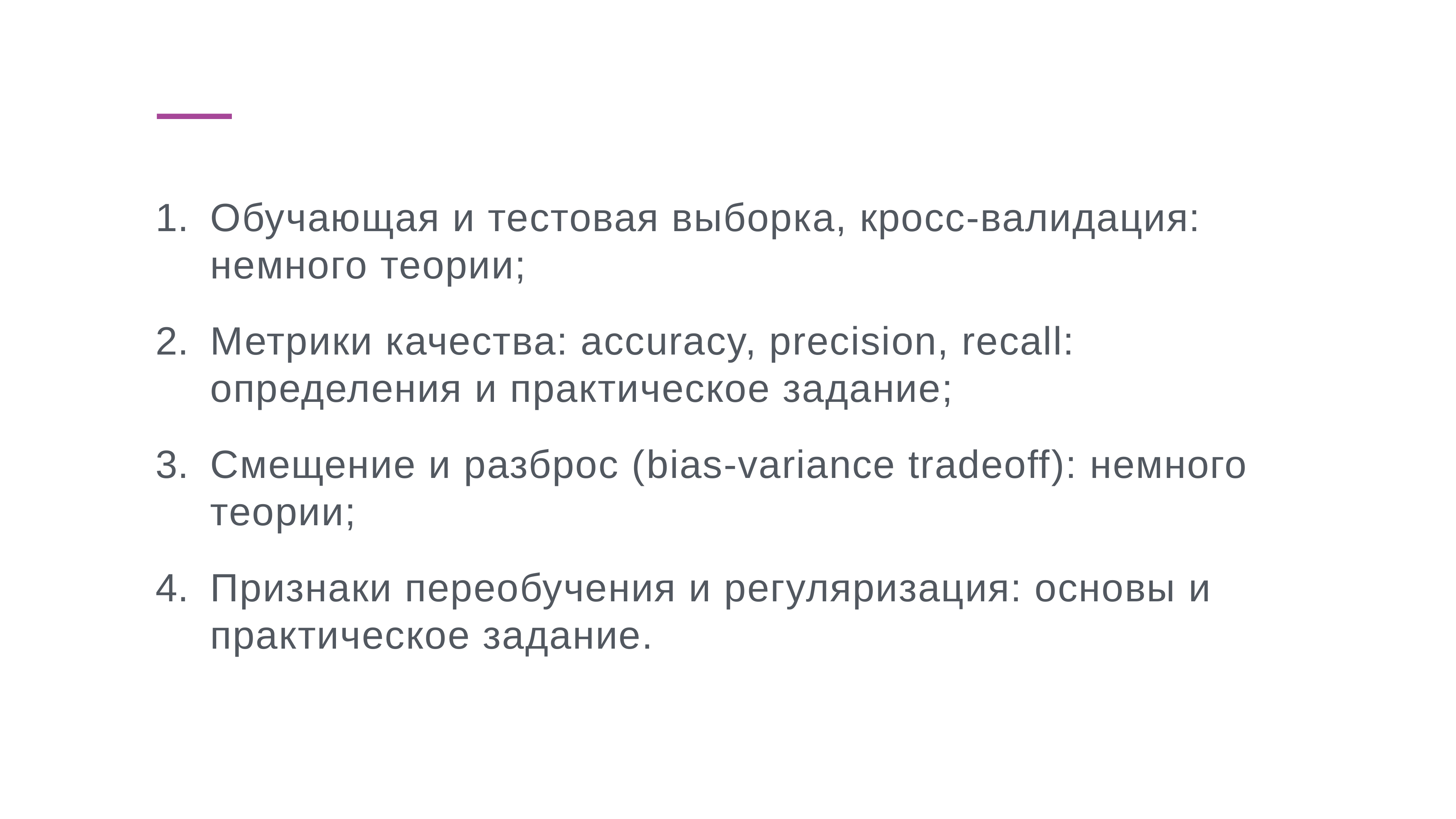

Обучающая и тестовая выборка, кросс-валидация: немного теории;
Метрики качества: accuracy, precision, recall: определения и практическое задание;
Смещение и разброс (bias-variance tradeoff): немного теории;
Признаки переобучения и регуляризация: основы и практическое задание.